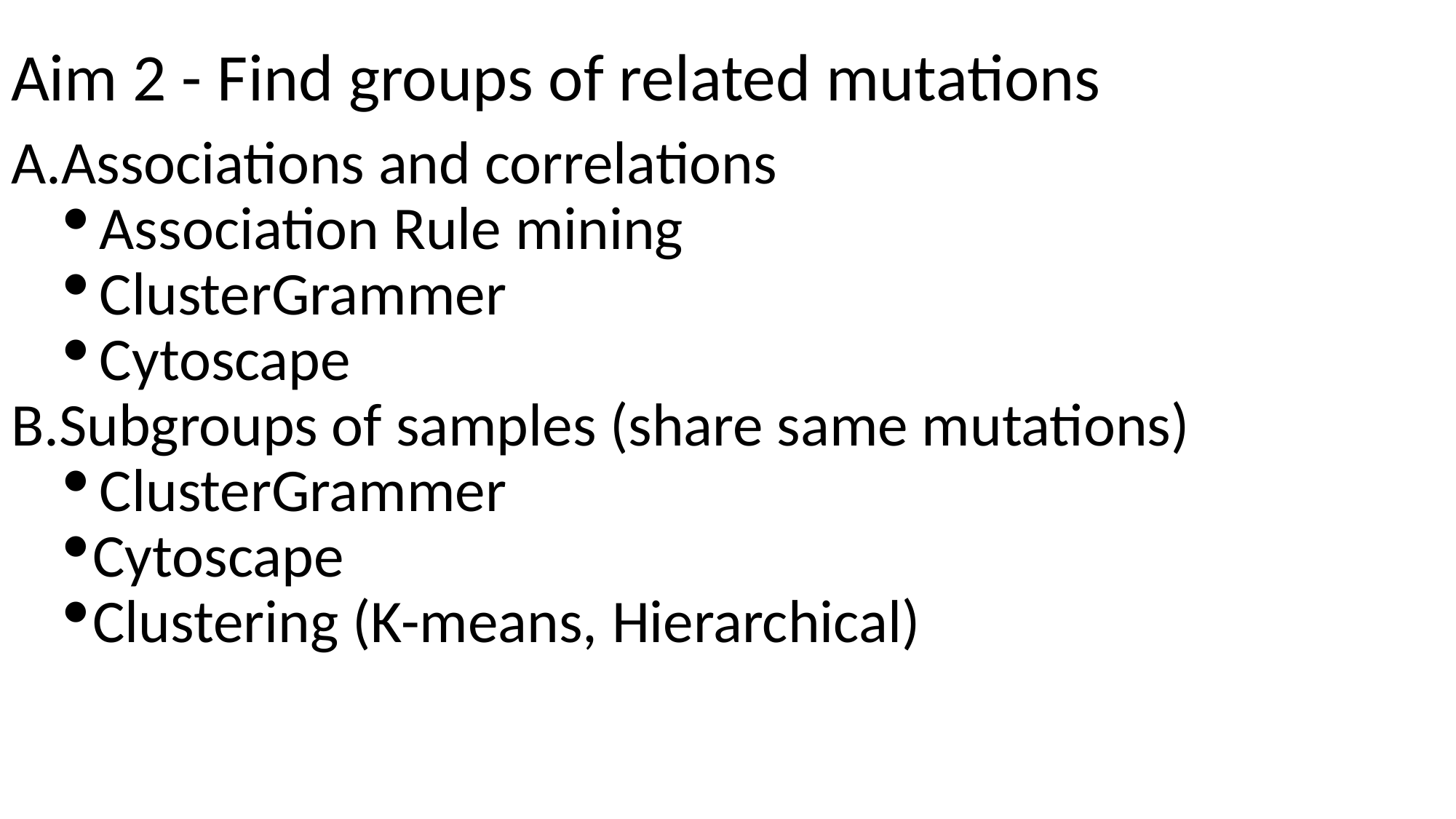

# Aim 2 - Find groups of related mutations
Associations and correlations
Association Rule mining
ClusterGrammer
Cytoscape
Subgroups of samples (share same mutations)
ClusterGrammer
Cytoscape
Clustering (K-means, Hierarchical)